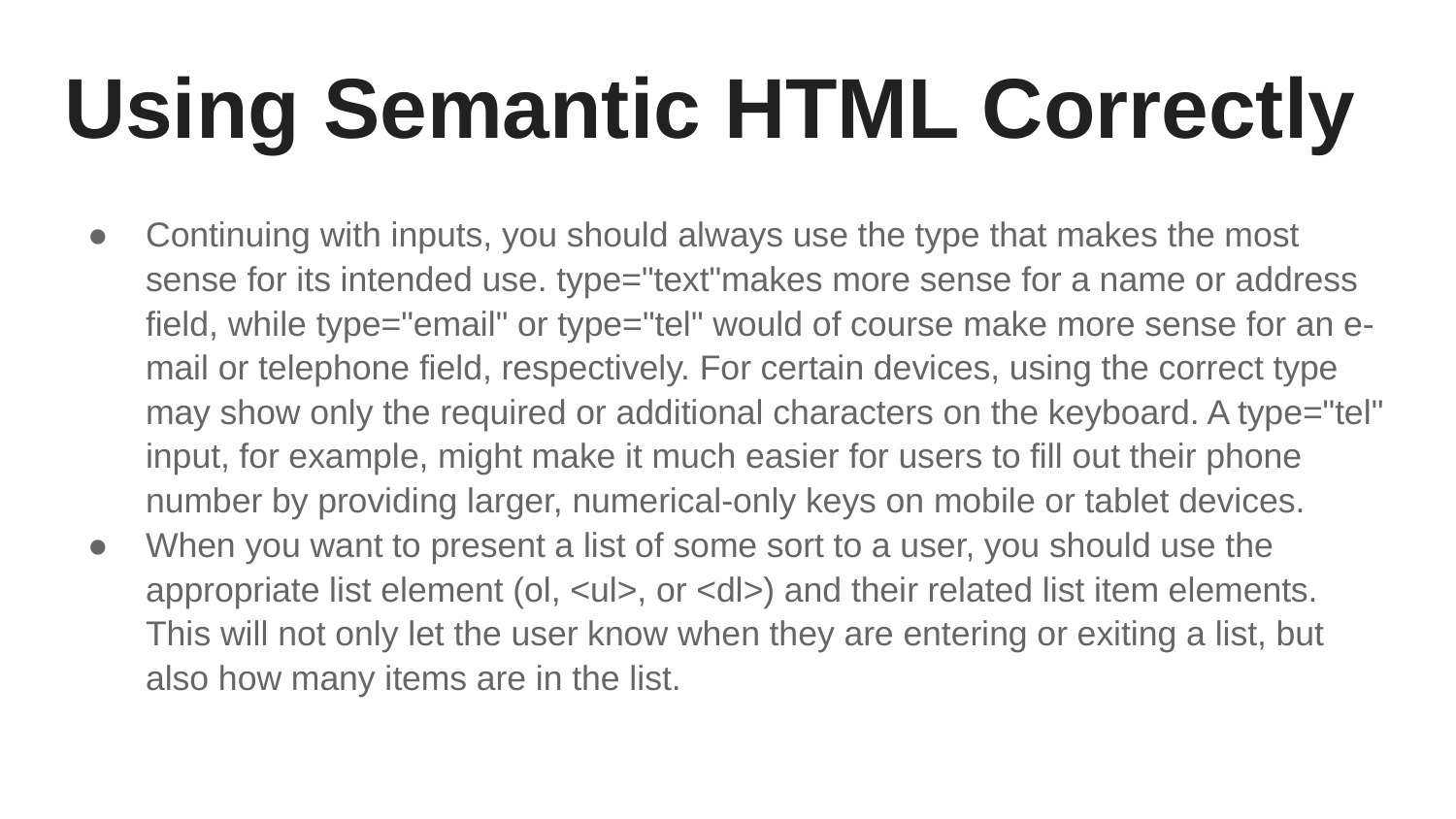

# Using Semantic HTML Correctly
Continuing with inputs, you should always use the type that makes the most sense for its intended use. type="text"makes more sense for a name or address field, while type="email" or type="tel" would of course make more sense for an e-mail or telephone field, respectively. For certain devices, using the correct type may show only the required or additional characters on the keyboard. A type="tel" input, for example, might make it much easier for users to fill out their phone number by providing larger, numerical-only keys on mobile or tablet devices.
When you want to present a list of some sort to a user, you should use the appropriate list element (ol, <ul>, or <dl>) and their related list item elements. This will not only let the user know when they are entering or exiting a list, but also how many items are in the list.